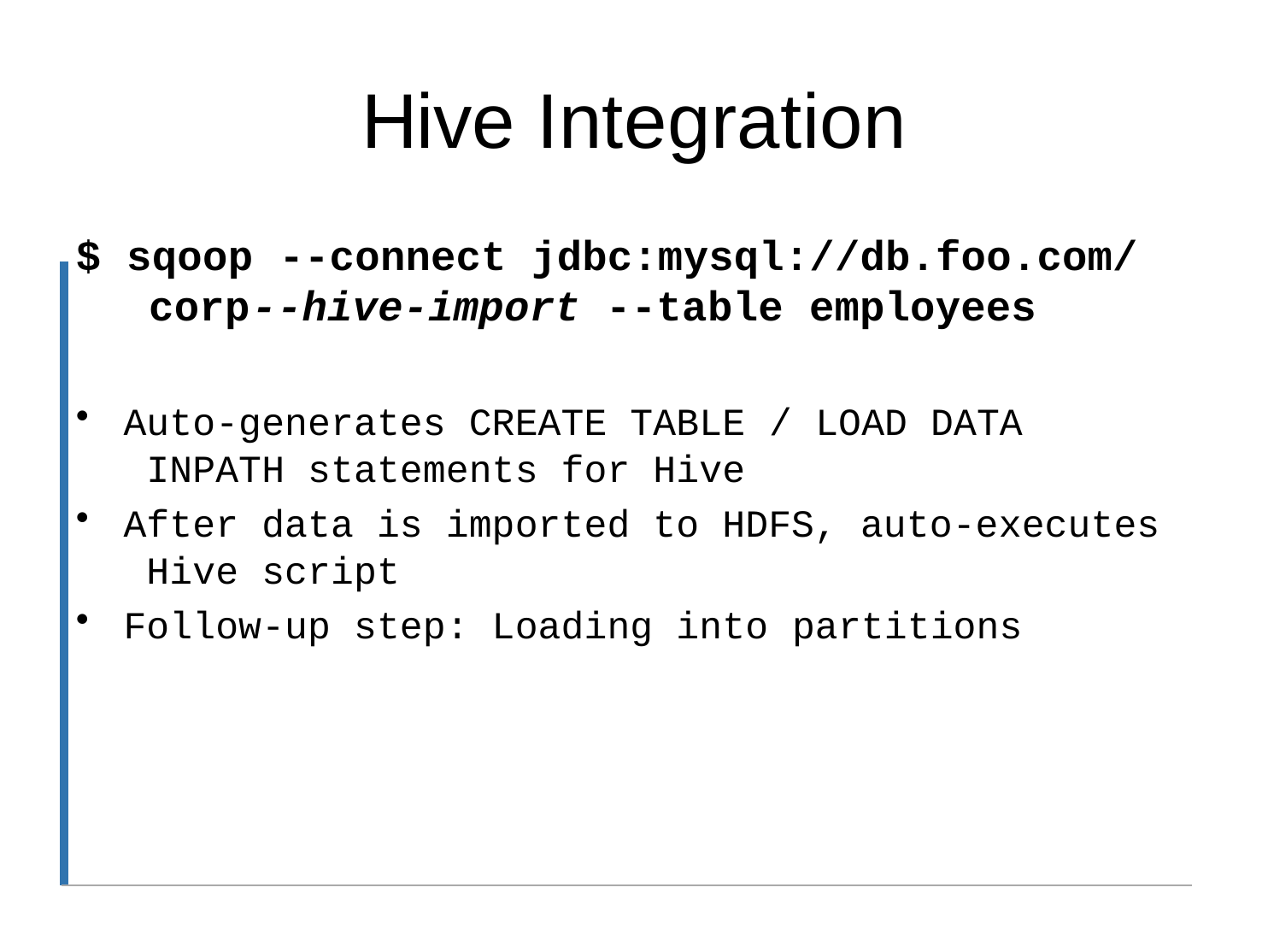

# Hive Integration
$ sqoop --connect jdbc:mysql://db.foo.com/  corp	--hive-import --table employees

Auto-generates CREATE TABLE / LOAD DATA  INPATH statements for Hive
After data is imported to HDFS, auto-executes  Hive script
Follow-up step: Loading into partitions